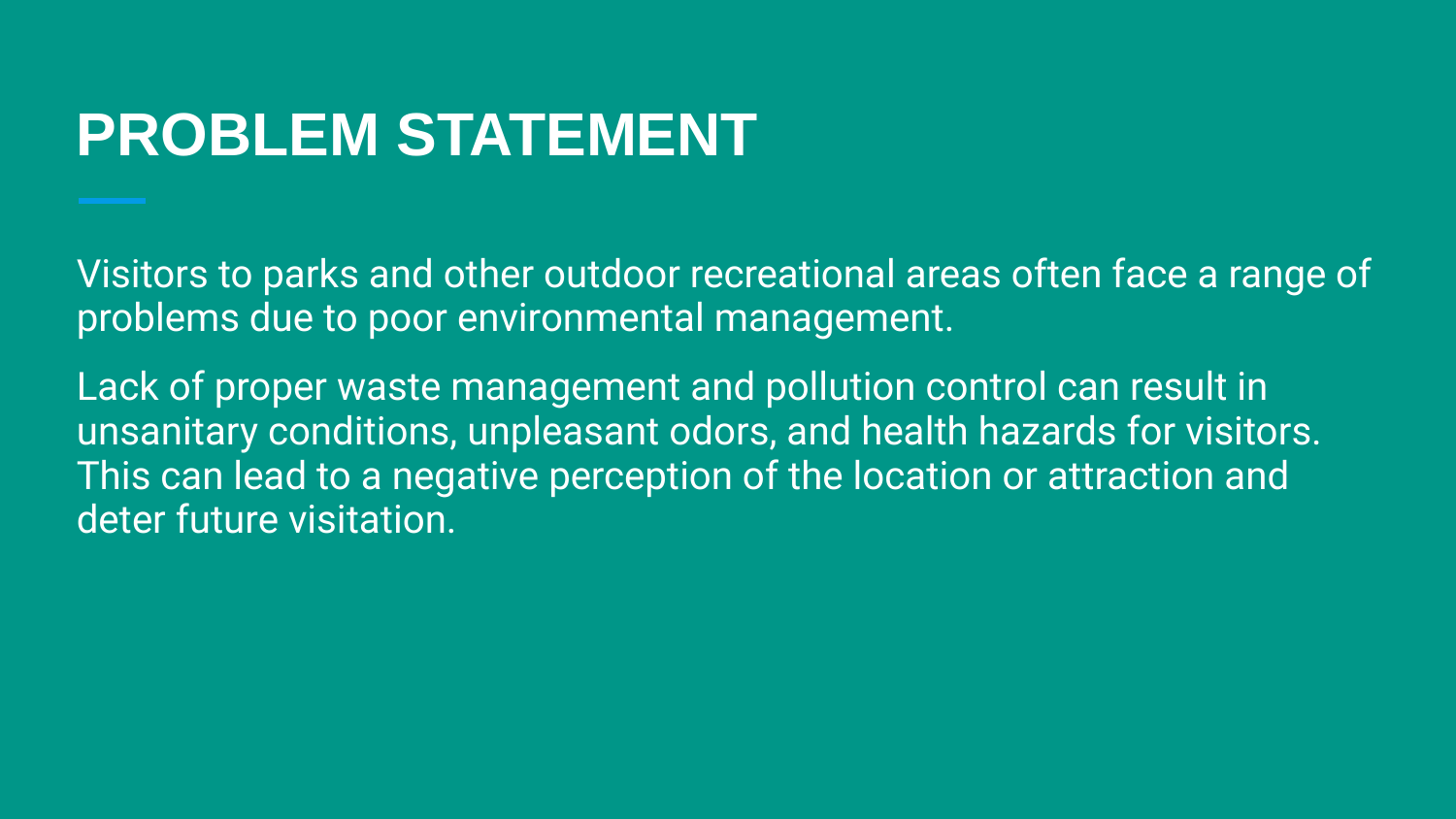

# PROBLEM STATEMENT
Visitors to parks and other outdoor recreational areas often face a range of problems due to poor environmental management.
Lack of proper waste management and pollution control can result in unsanitary conditions, unpleasant odors, and health hazards for visitors. This can lead to a negative perception of the location or attraction and deter future visitation.